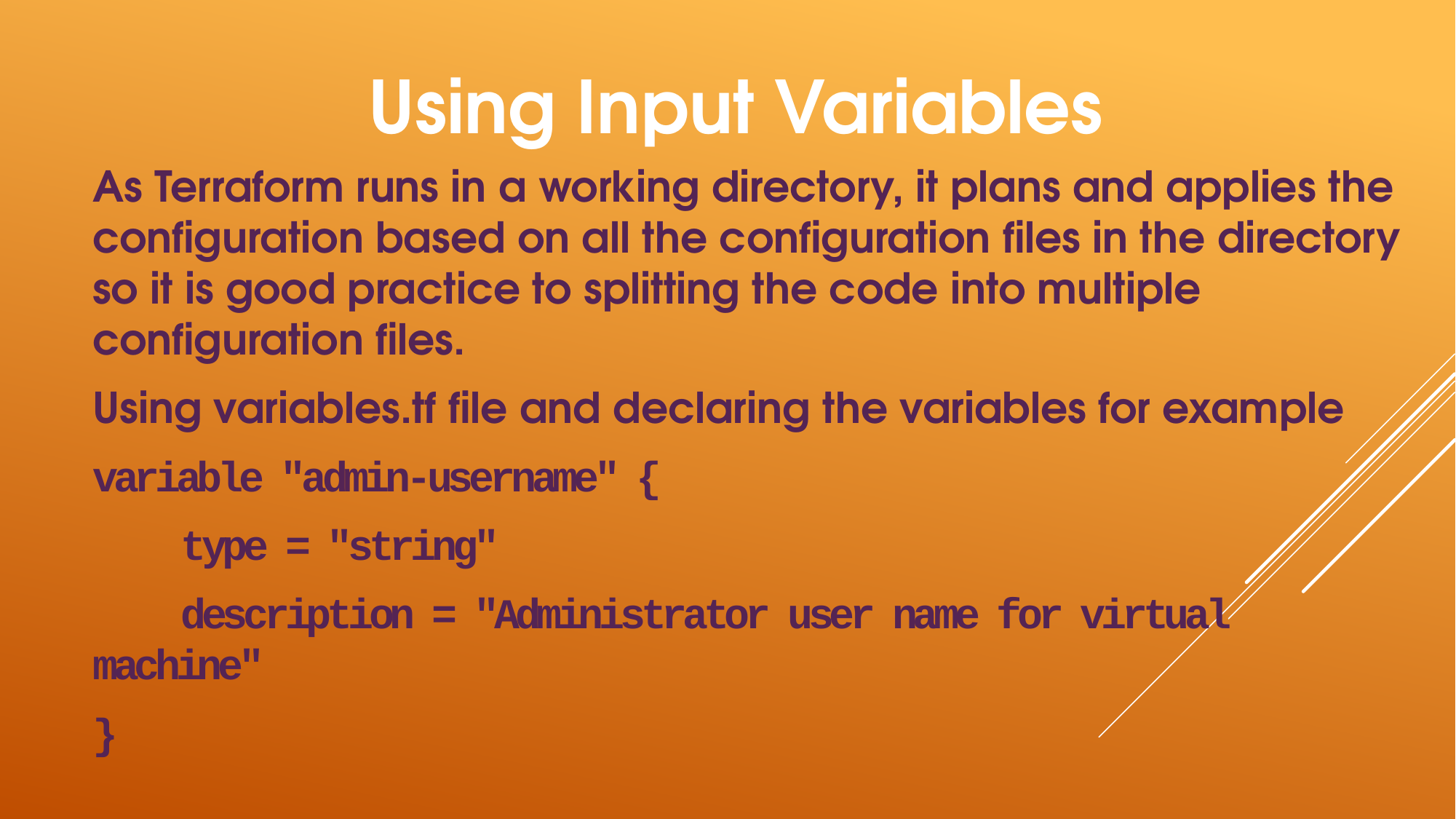

# Using Input Variables
As Terraform runs in a working directory, it plans and applies the configuration based on all the configuration files in the directory so it is good practice to splitting the code into multiple configuration files.
Using variables.tf file and declaring the variables for example
variable "admin-username" {
    type = "string"
    description = "Administrator user name for virtual machine"
}